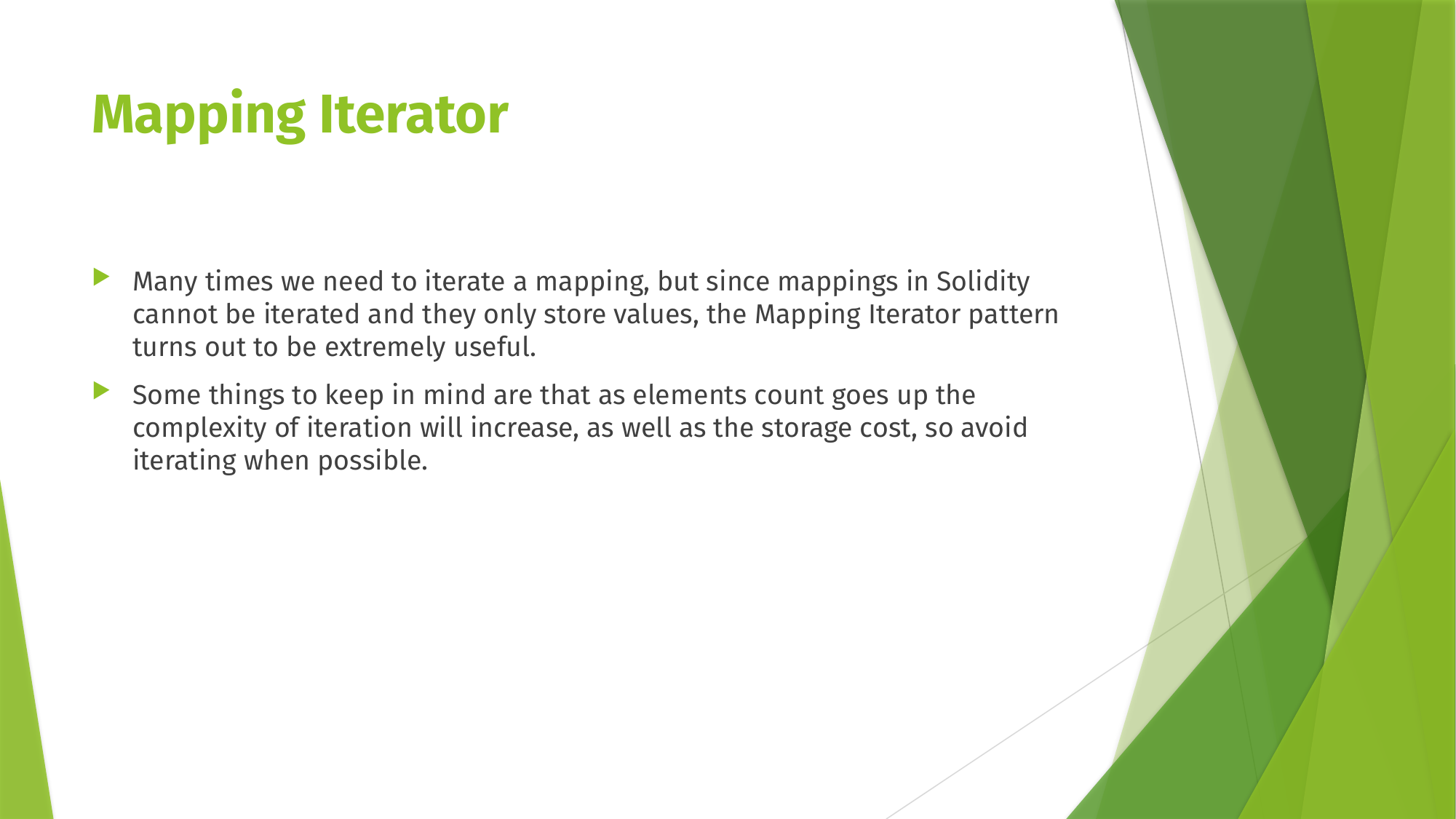

# Mapping Iterator
Many times we need to iterate a mapping, but since mappings in Solidity cannot be iterated and they only store values, the Mapping Iterator pattern turns out to be extremely useful.
Some things to keep in mind are that as elements count goes up the complexity of iteration will increase, as well as the storage cost, so avoid iterating when possible.